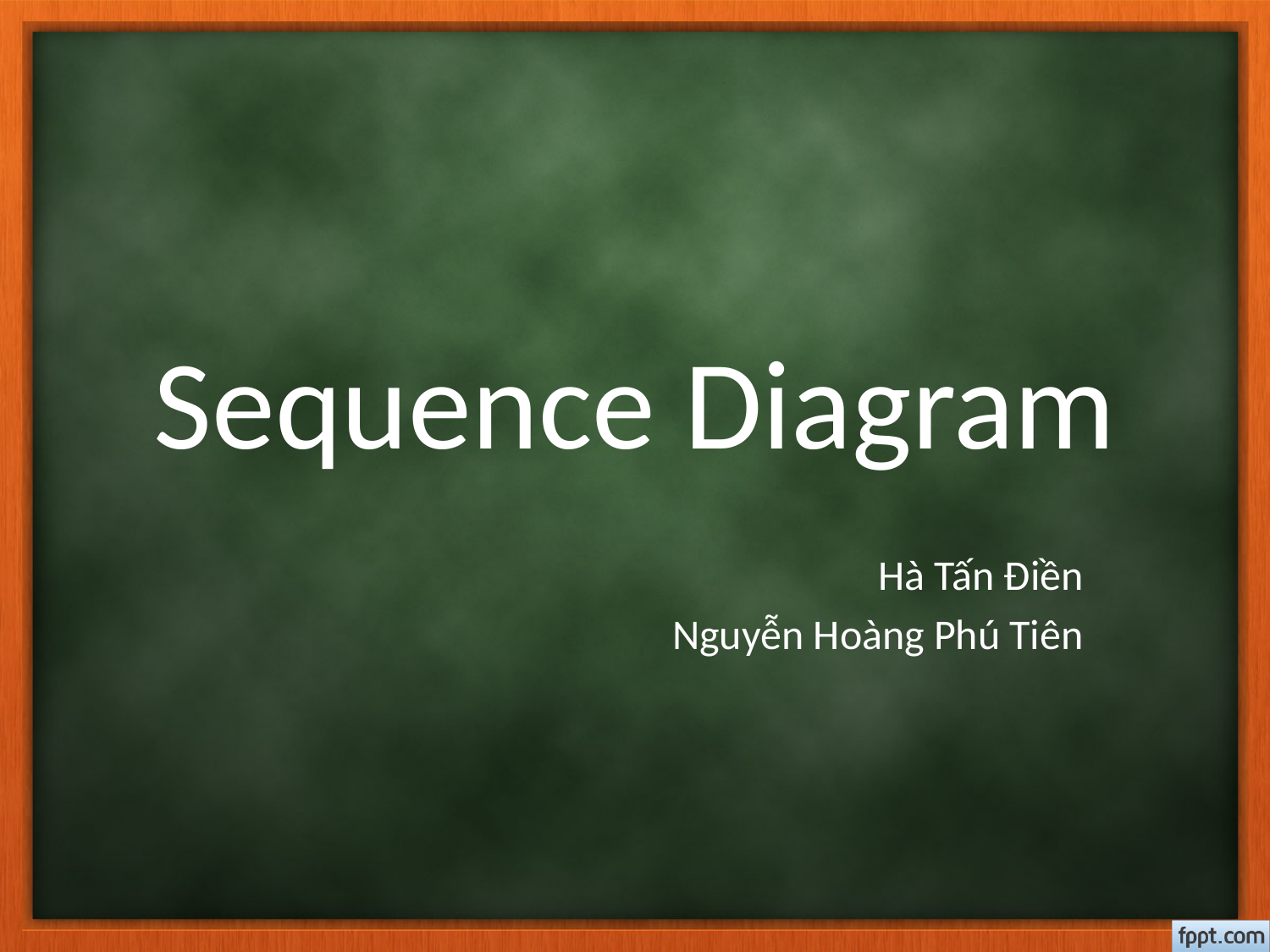

# Sequence Diagram
Hà Tấn Điền
Nguyễn Hoàng Phú Tiên